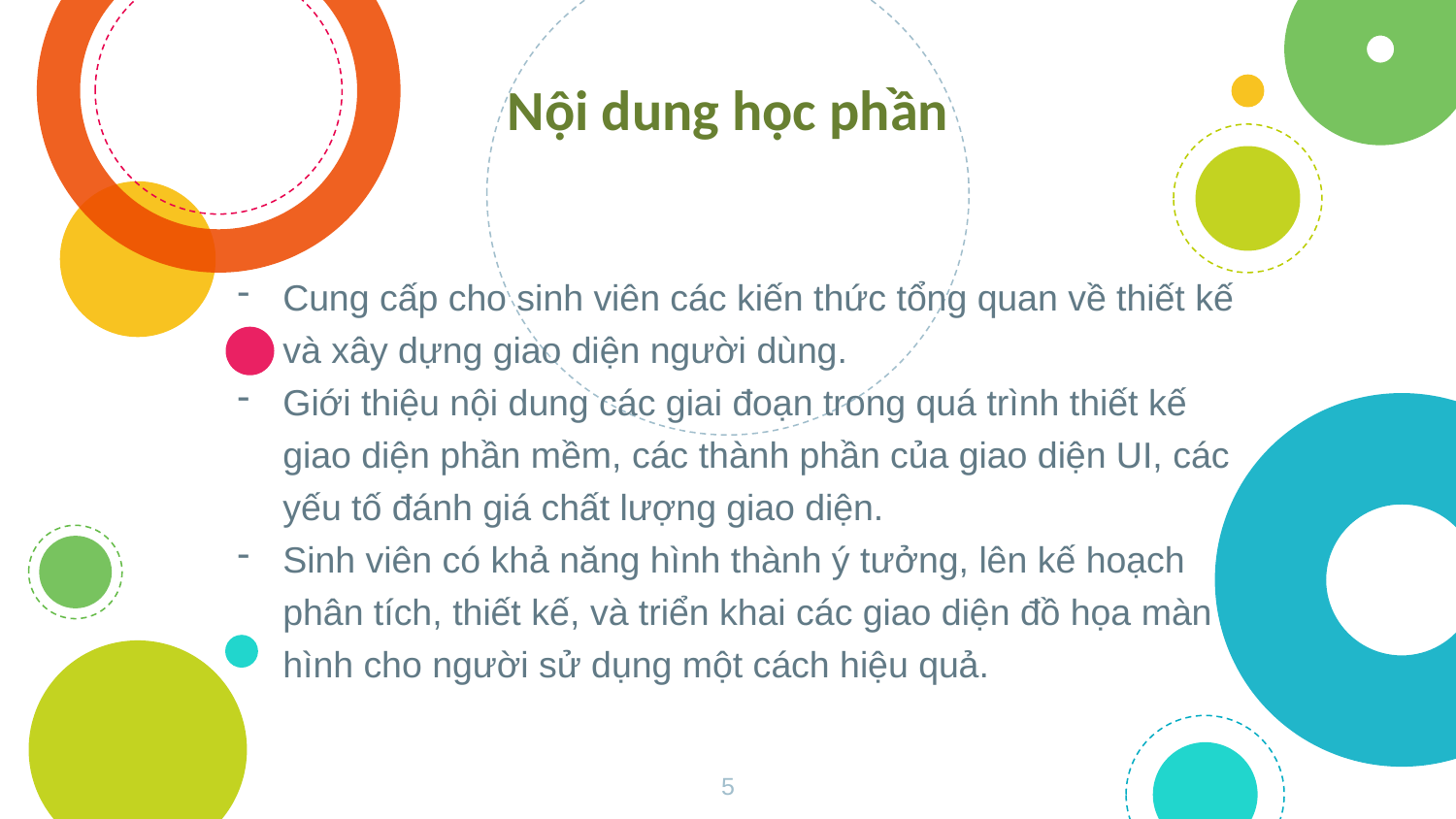

Nội dung học phần
Cung cấp cho sinh viên các kiến thức tổng quan về thiết kế và xây dựng giao diện người dùng.
Giới thiệu nội dung các giai đoạn trong quá trình thiết kế giao diện phần mềm, các thành phần của giao diện UI, các yếu tố đánh giá chất lượng giao diện.
Sinh viên có khả năng hình thành ý tưởng, lên kế hoạch phân tích, thiết kế, và triển khai các giao diện đồ họa màn hình cho người sử dụng một cách hiệu quả.
5